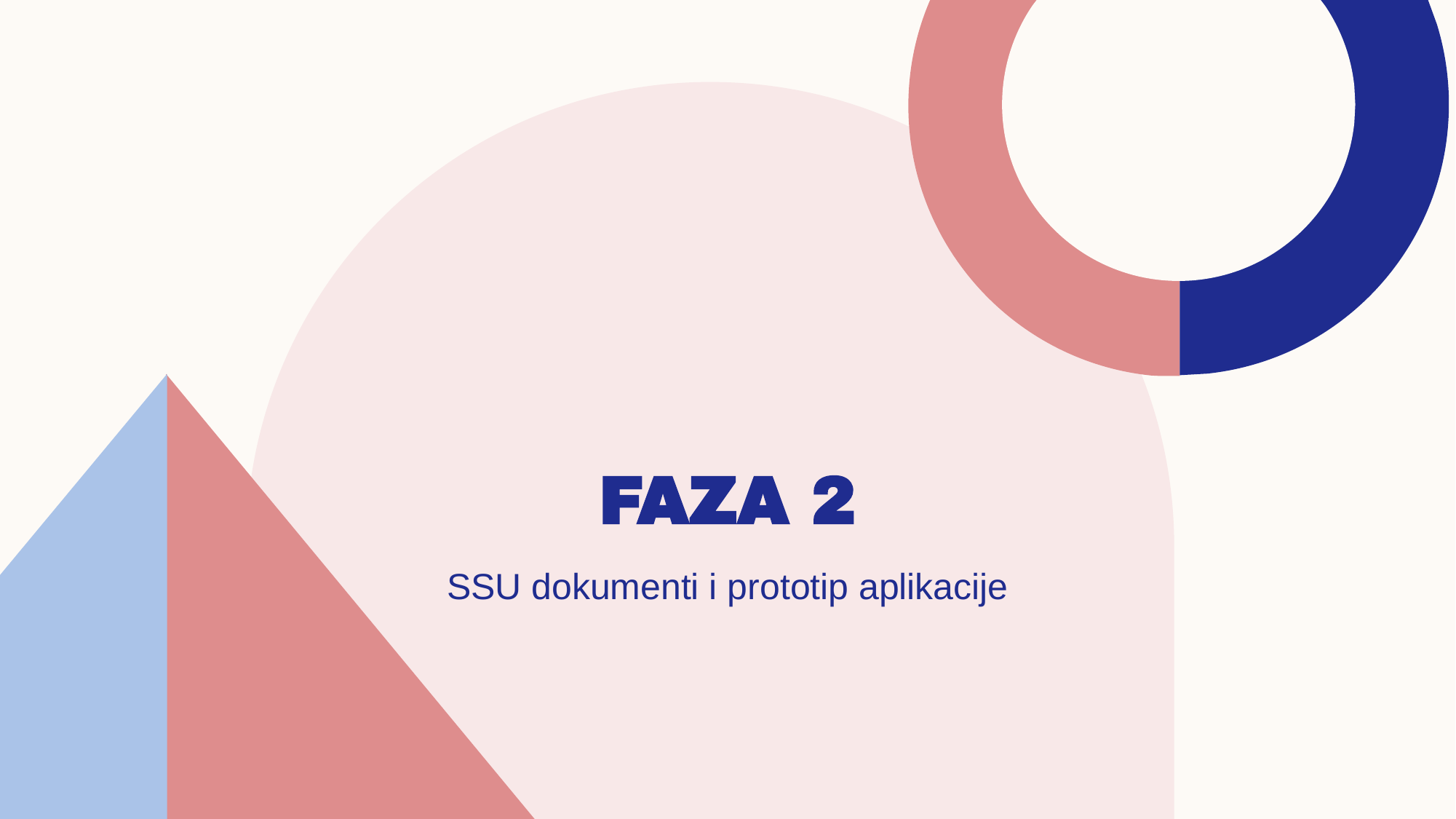

# FAZA 2
SSU dokumenti i prototip aplikacije